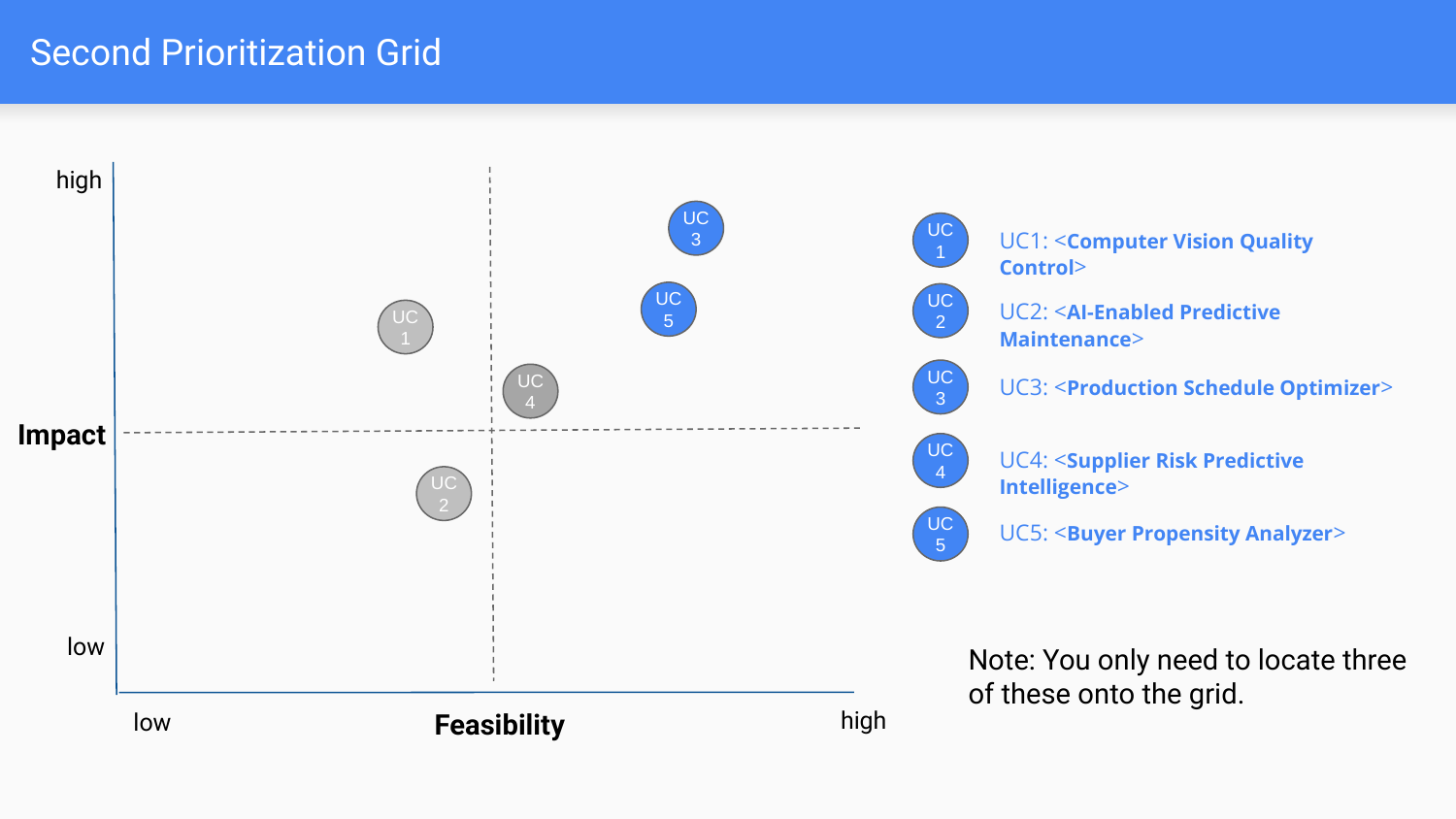

# Second Prioritization Grid
high
Impact
low
low
Feasibility
high
UC
3
UC1: <Computer Vision Quality Control>

UC
1
UC
5
UC2: <AI-Enabled Predictive Maintenance>
UC
2
UC
1
UC3: <Production Schedule Optimizer>
UC
3
UC
4
UC4: <Supplier Risk Predictive Intelligence>
UC
4
UC
2
UC5: <Buyer Propensity Analyzer>
UC
5
Note: You only need to locate three of these onto the grid.